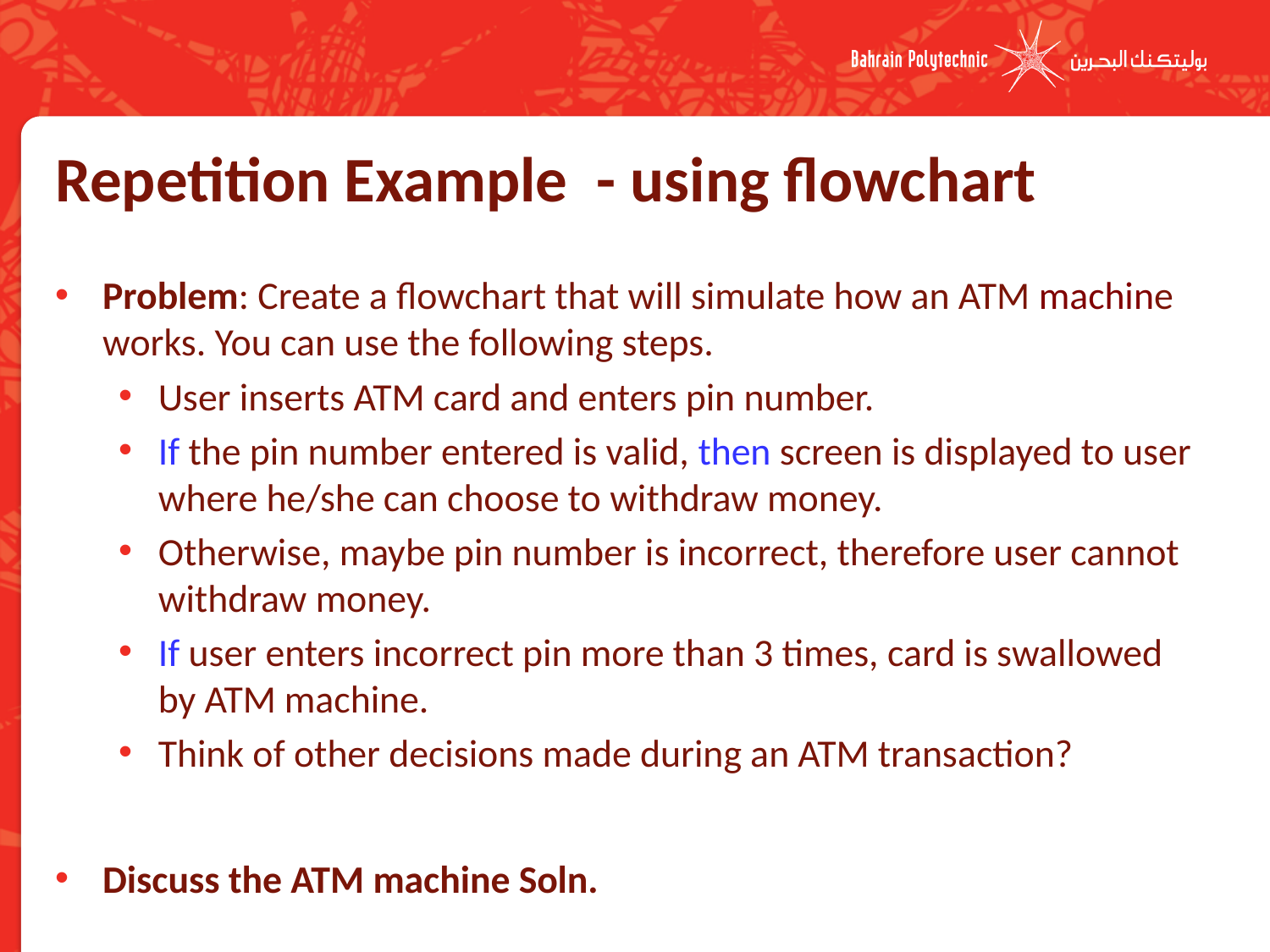

# Repetition Example  - using flowchart
Problem: Create a flowchart that will simulate how an ATM machine works. You can use the following steps.
User inserts ATM card and enters pin number.
If the pin number entered is valid, then screen is displayed to user where he/she can choose to withdraw money.
Otherwise, maybe pin number is incorrect, therefore user cannot withdraw money.
If user enters incorrect pin more than 3 times, card is swallowed by ATM machine.
Think of other decisions made during an ATM transaction?

Discuss the ATM machine Soln.
6